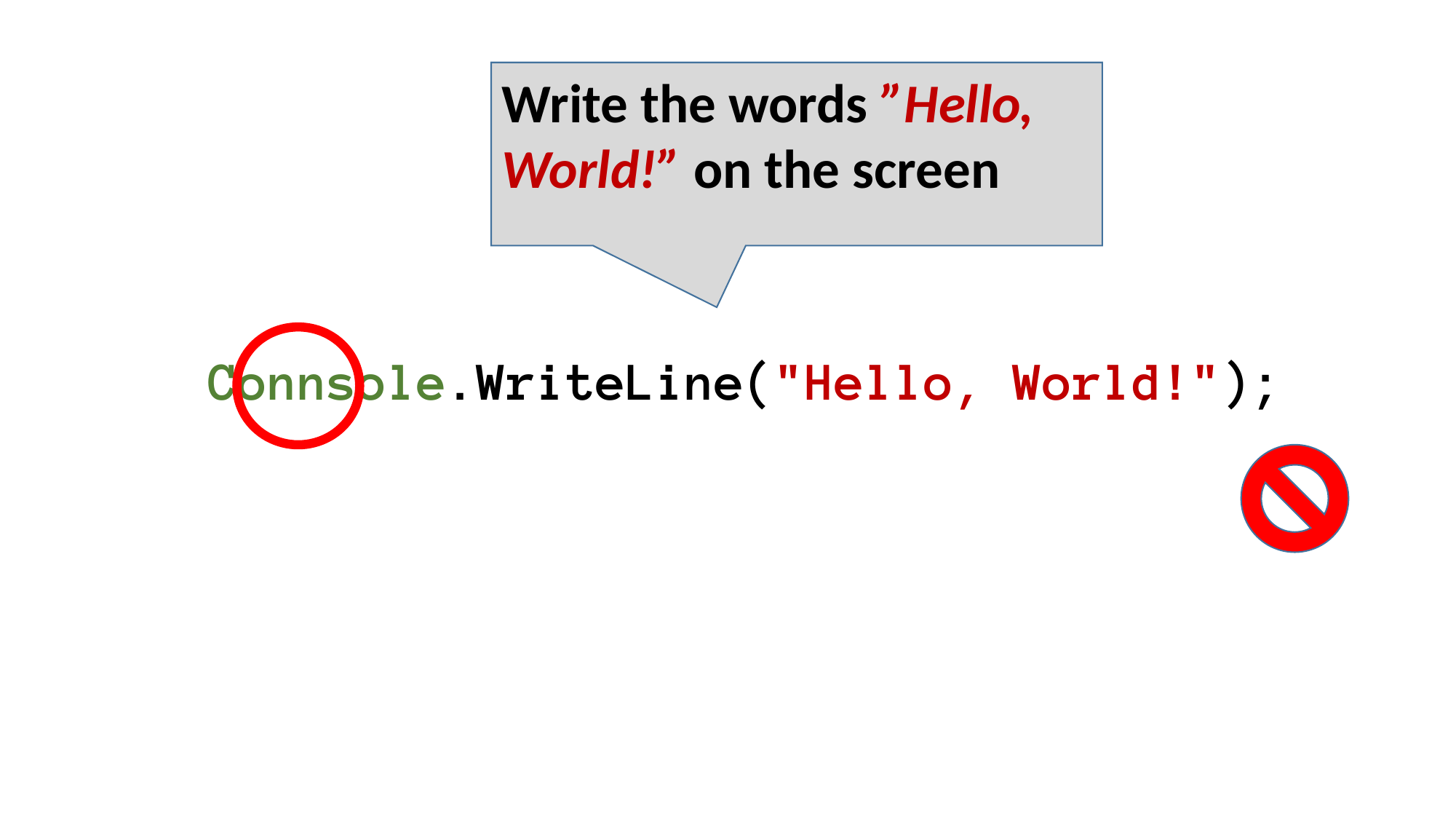

Write the words ”Hello, World!” on the screen

Connsole.WriteLine("Hello, World!");